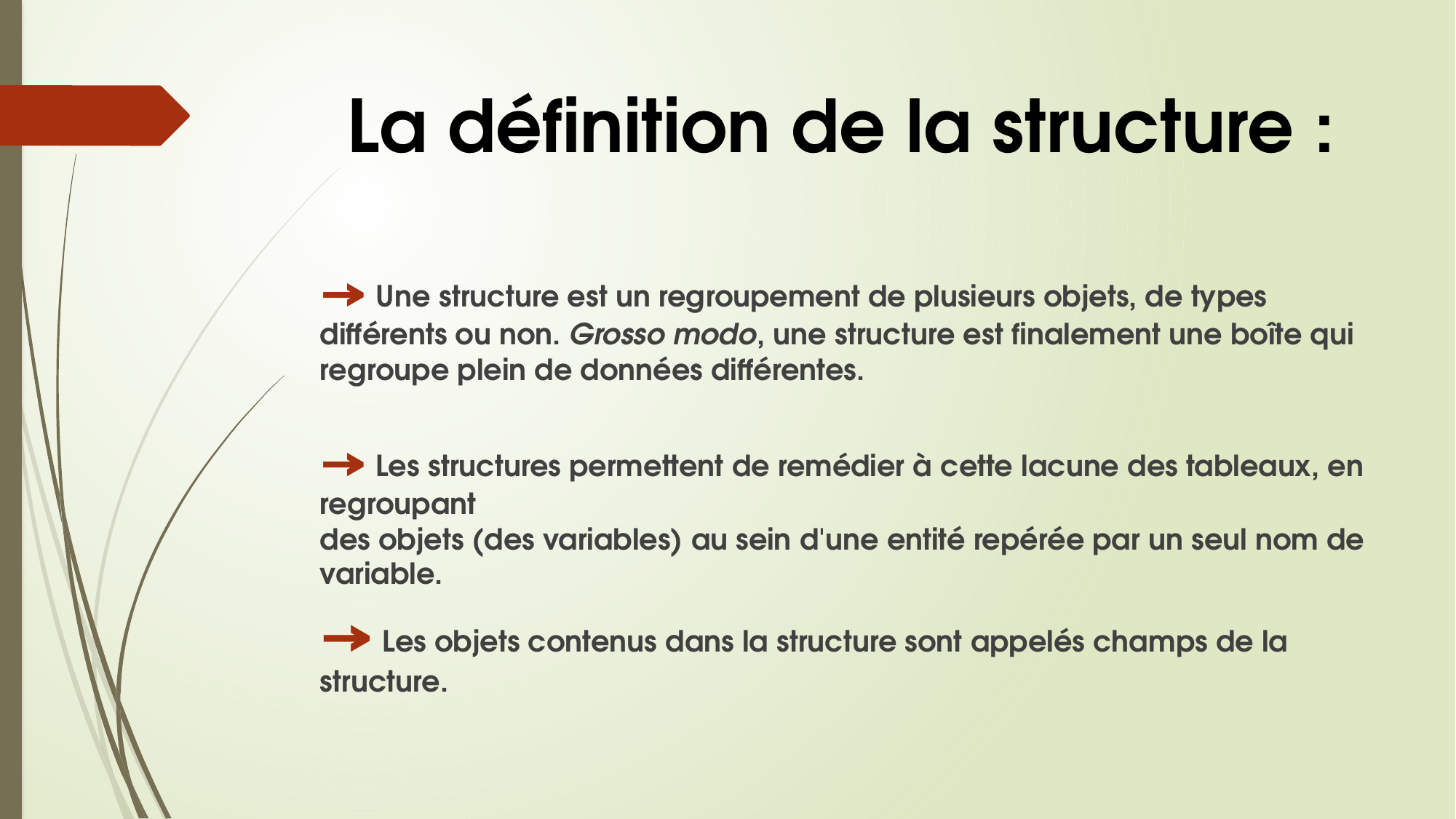

# La définition de la structure :
→ Une structure est un regroupement de plusieurs objets, de types différents ou non. Grosso modo, une structure est finalement une boîte qui regroupe plein de données différentes.
→ Les structures permettent de remédier à cette lacune des tableaux, en regroupant
des objets (des variables) au sein d'une entité repérée par un seul nom de variable.
→ Les objets contenus dans la structure sont appelés champs de la structure.